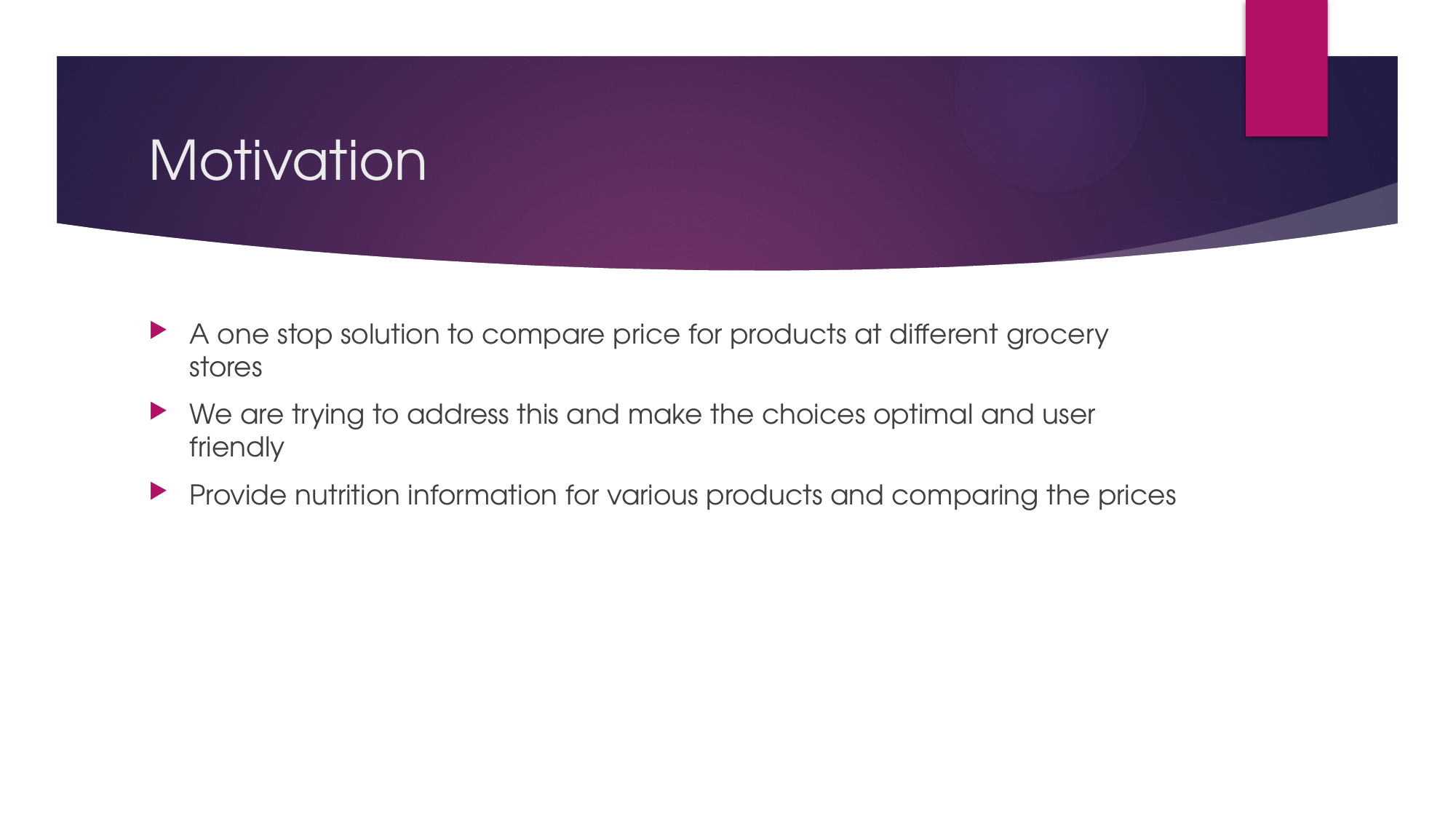

# Motivation
A one stop solution to compare price for products at different grocery stores
We are trying to address this and make the choices optimal and user friendly
Provide nutrition information for various products and comparing the prices